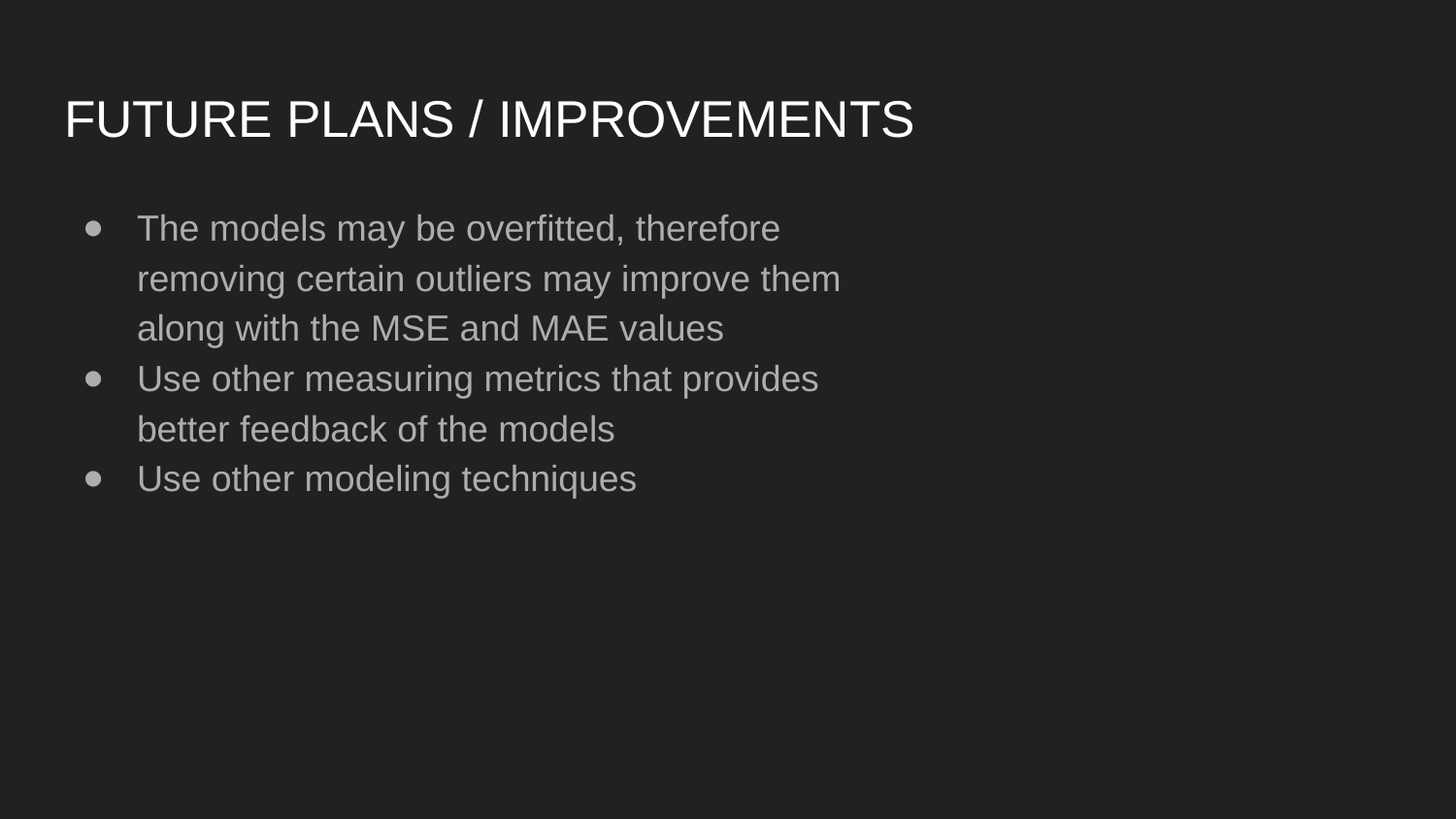

# FUTURE PLANS / IMPROVEMENTS
The models may be overfitted, therefore removing certain outliers may improve them along with the MSE and MAE values
Use other measuring metrics that provides better feedback of the models
Use other modeling techniques